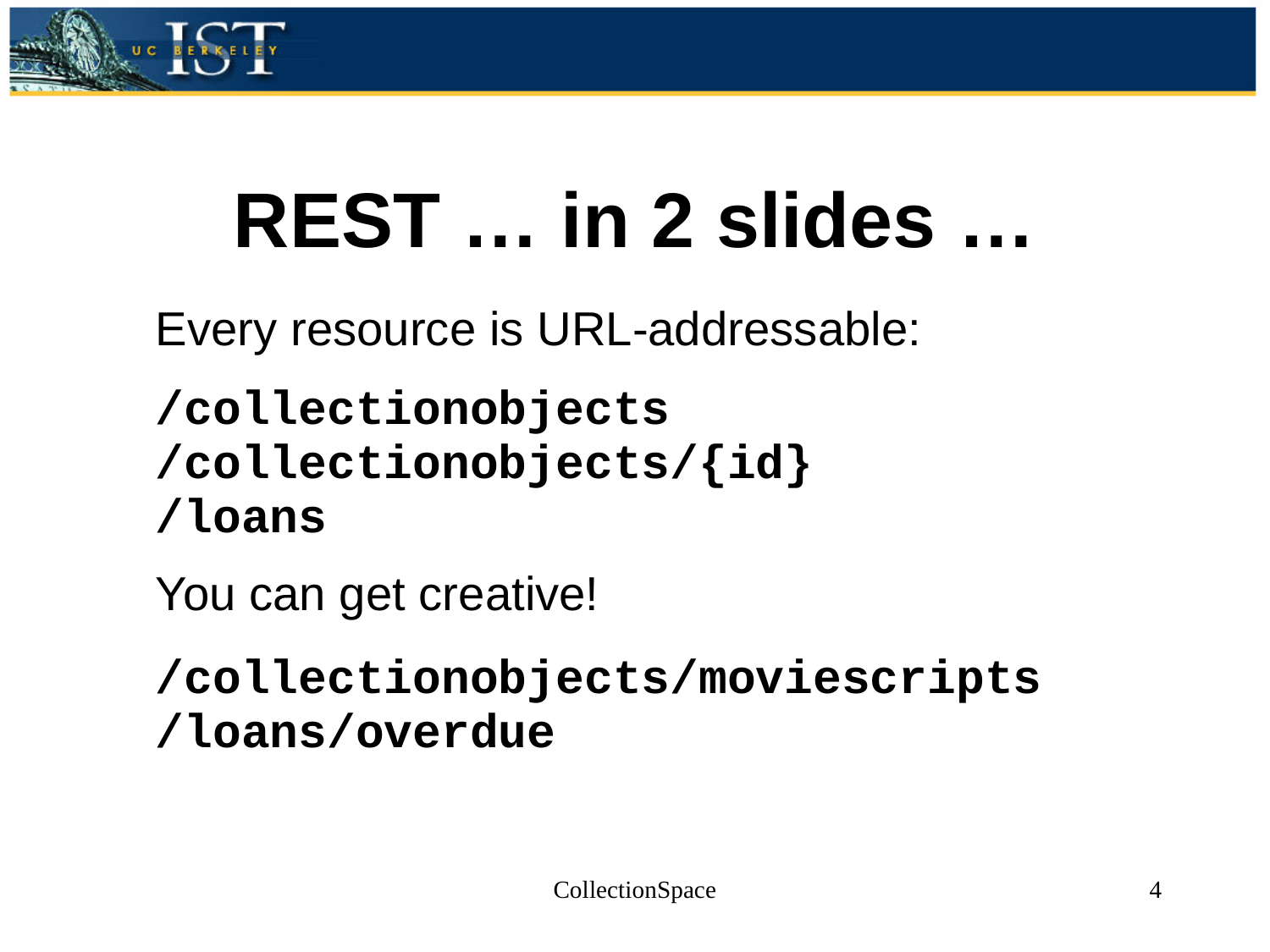

# REST … in 2 slides …
Every resource is URL-addressable:

/collectionobjects
/collectionobjects/{id}
/loans

You can get creative!
/collectionobjects/moviescripts
/loans/overdue
CollectionSpace
4